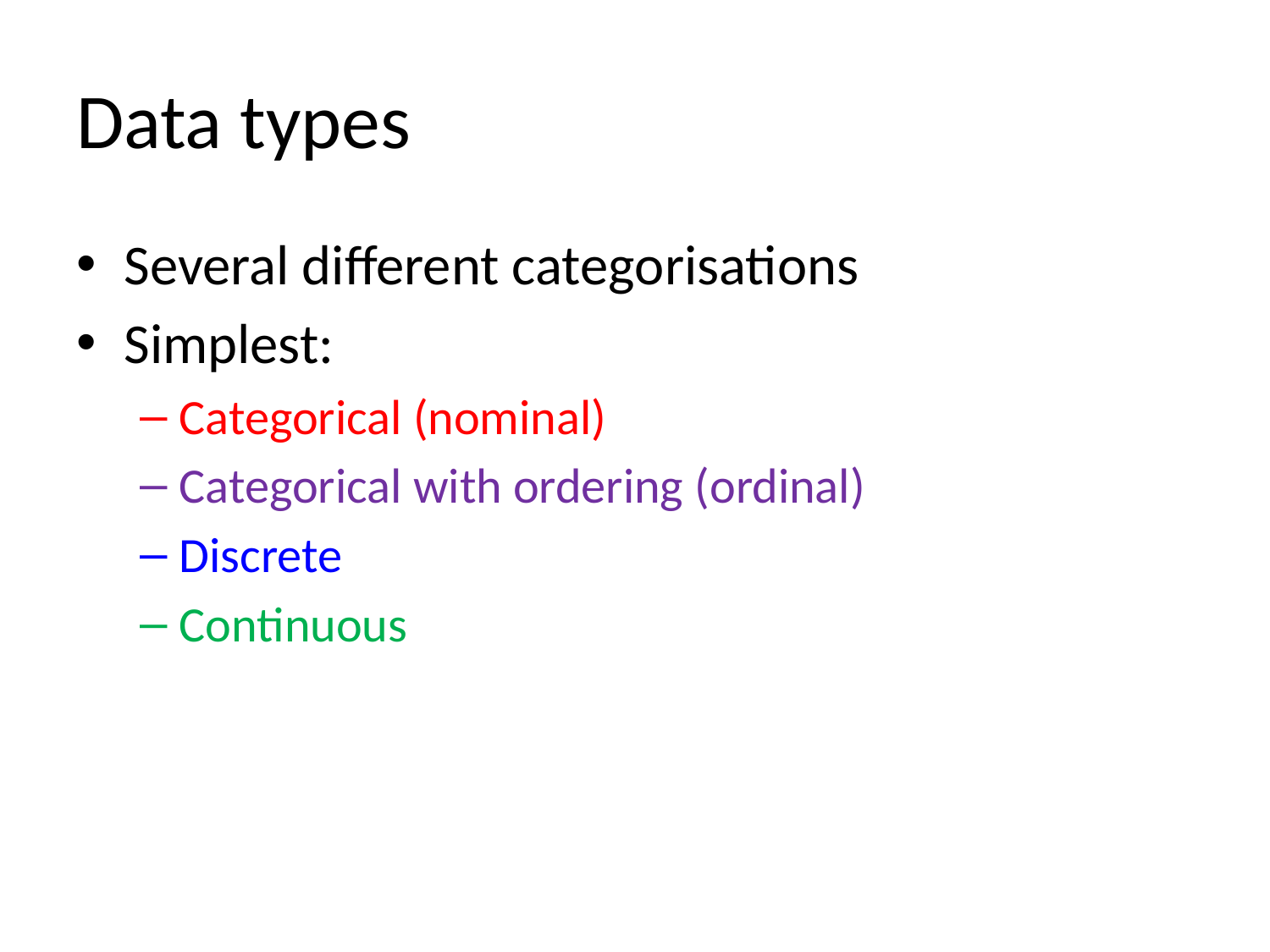

# Data types
Several different categorisations
Simplest:
Categorical (nominal)
Categorical with ordering (ordinal)
Discrete
Continuous